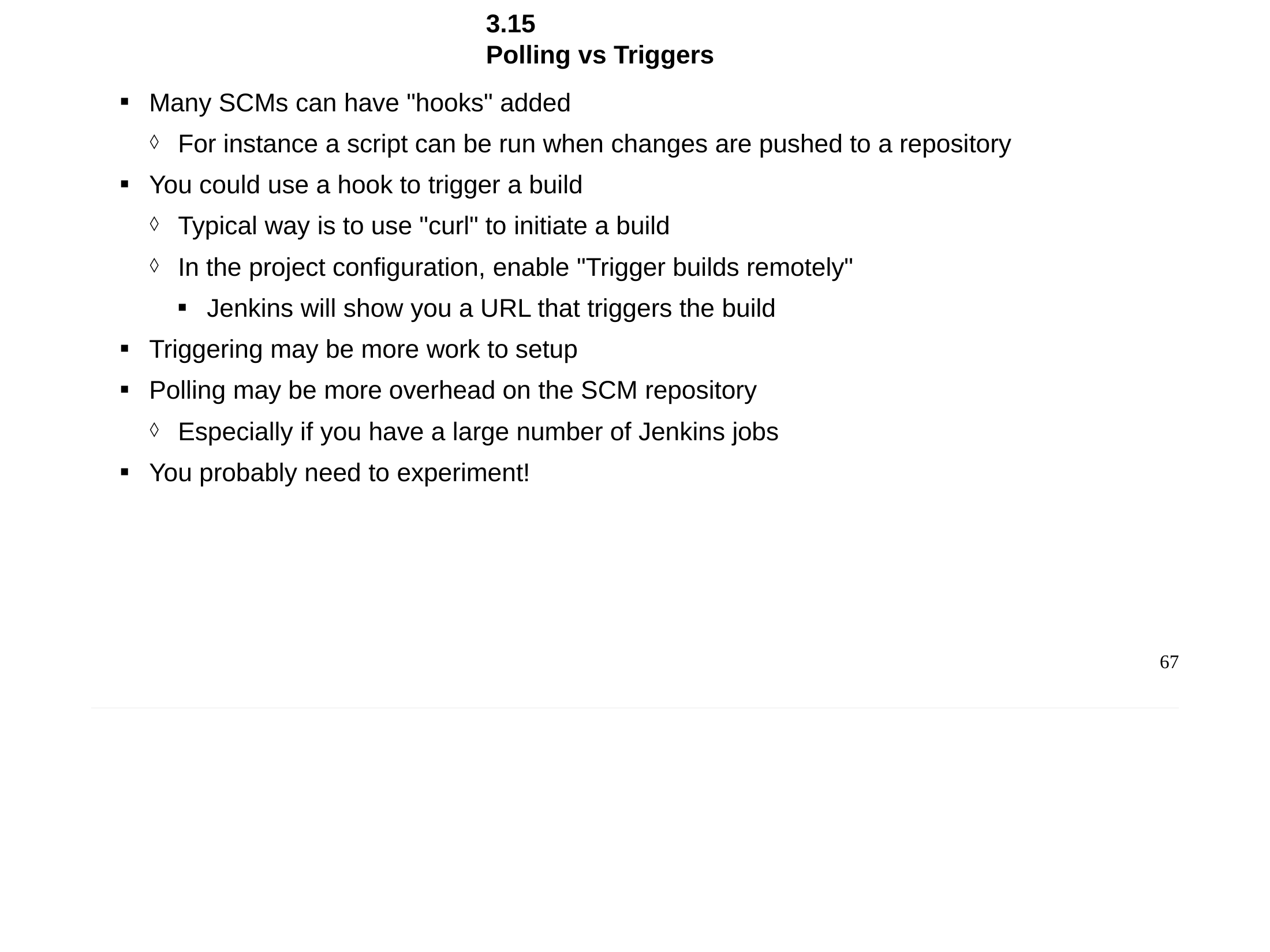

Chapter 3 - Job Types in Jenkins

3.15	Polling vs Triggers
Many SCMs can have "hooks" added
For instance a script can be run when changes are pushed to a repository
You could use a hook to trigger a build
Typical way is to use "curl" to initiate a build
In the project configuration, enable "Trigger builds remotely"
Jenkins will show you a URL that triggers the build
Triggering may be more work to setup
Polling may be more overhead on the SCM repository
Especially if you have a large number of Jenkins jobs
You probably need to experiment!
67